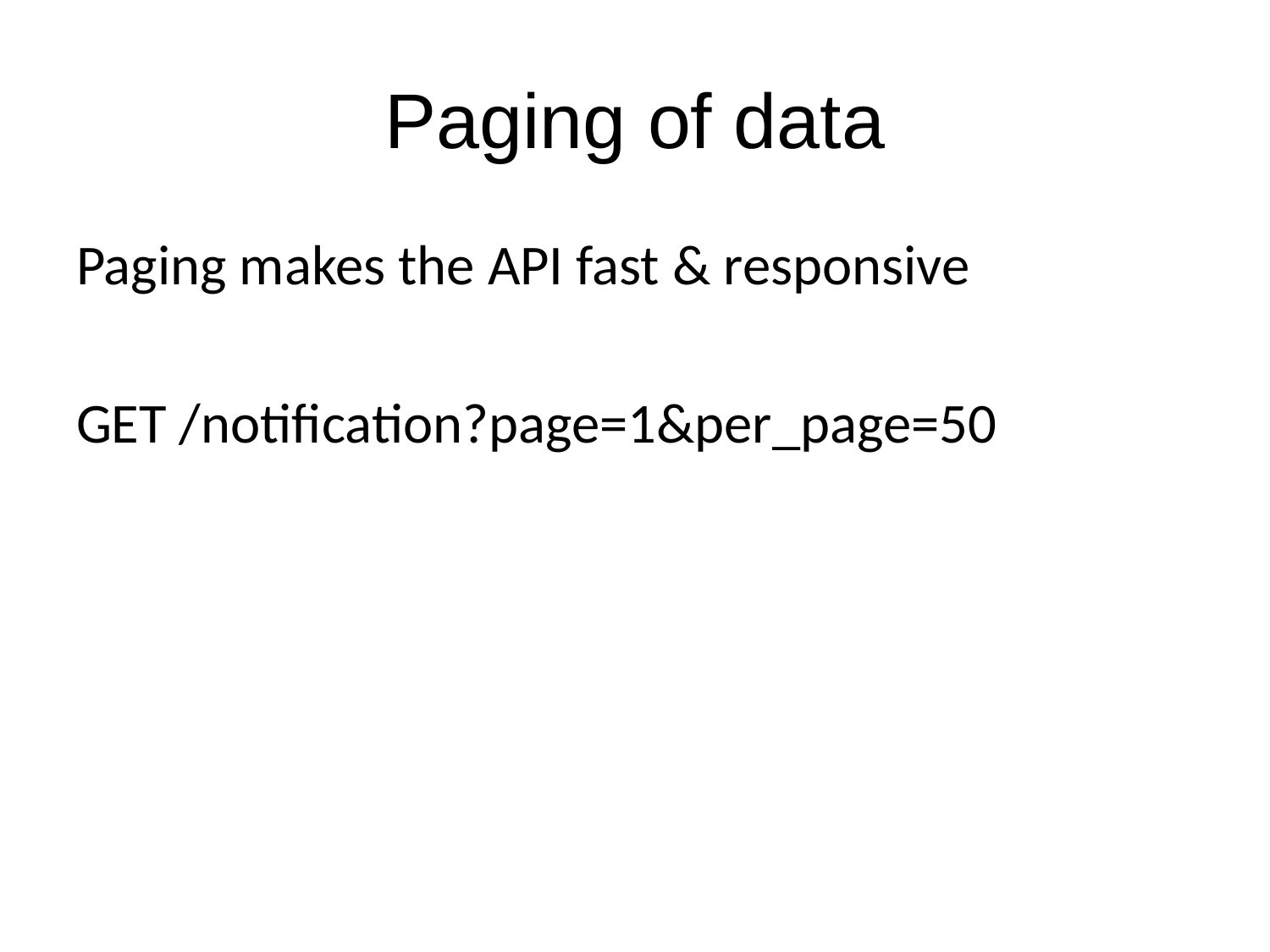

# Paging of data
Paging makes the API fast & responsive

GET /notification?page=1&per_page=50